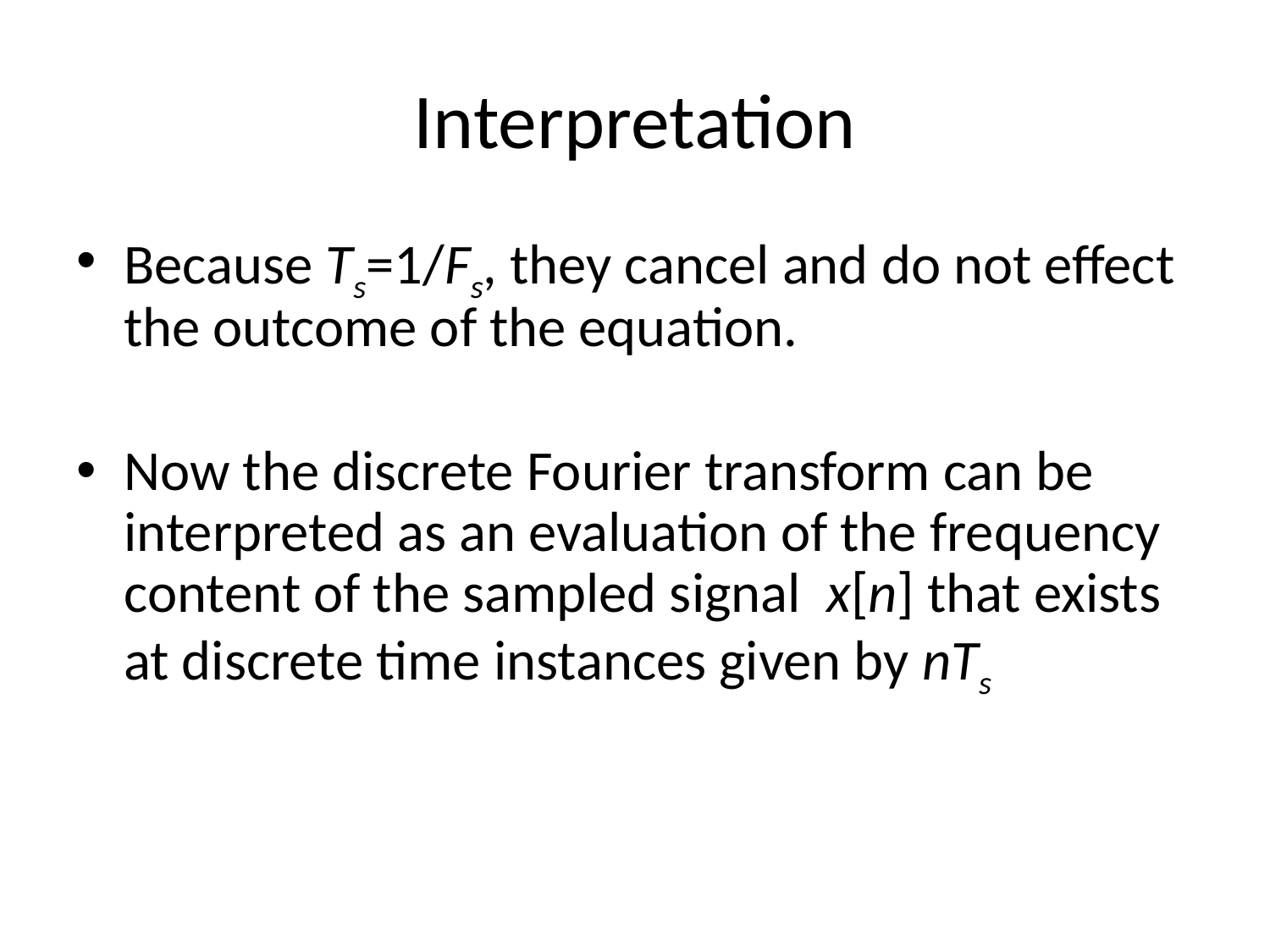

# Interpretation
Because Ts=1/Fs, they cancel and do not effect the outcome of the equation.

Now the discrete Fourier transform can be interpreted as an evaluation of the frequency content of the sampled signal  x[n] that exists at discrete time instances given by nTs